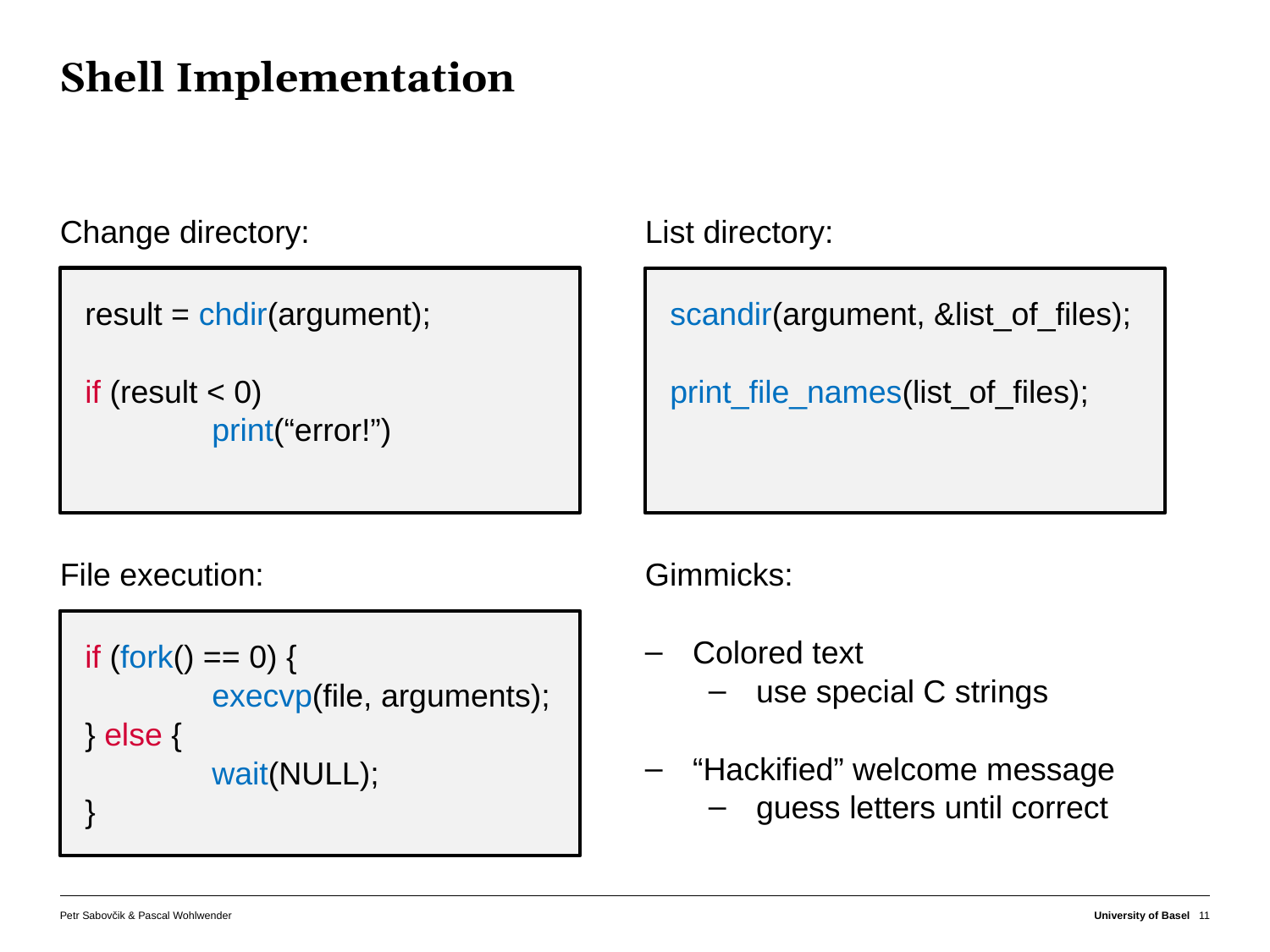

# Shell Implementation
Change directory:
List directory:
result = chdir(argument);

if (result < 0)
	print(“error!”)
scandir(argument, &list_of_files);

print_file_names(list_of_files);
File execution:
Gimmicks:

Colored text
use special C strings

“Hackified” welcome message
guess letters until correct
if (fork() == 0) {
	execvp(file, arguments);
} else {
	wait(NULL);
}
Petr Sabovčik & Pascal Wohlwender
University of Basel
11